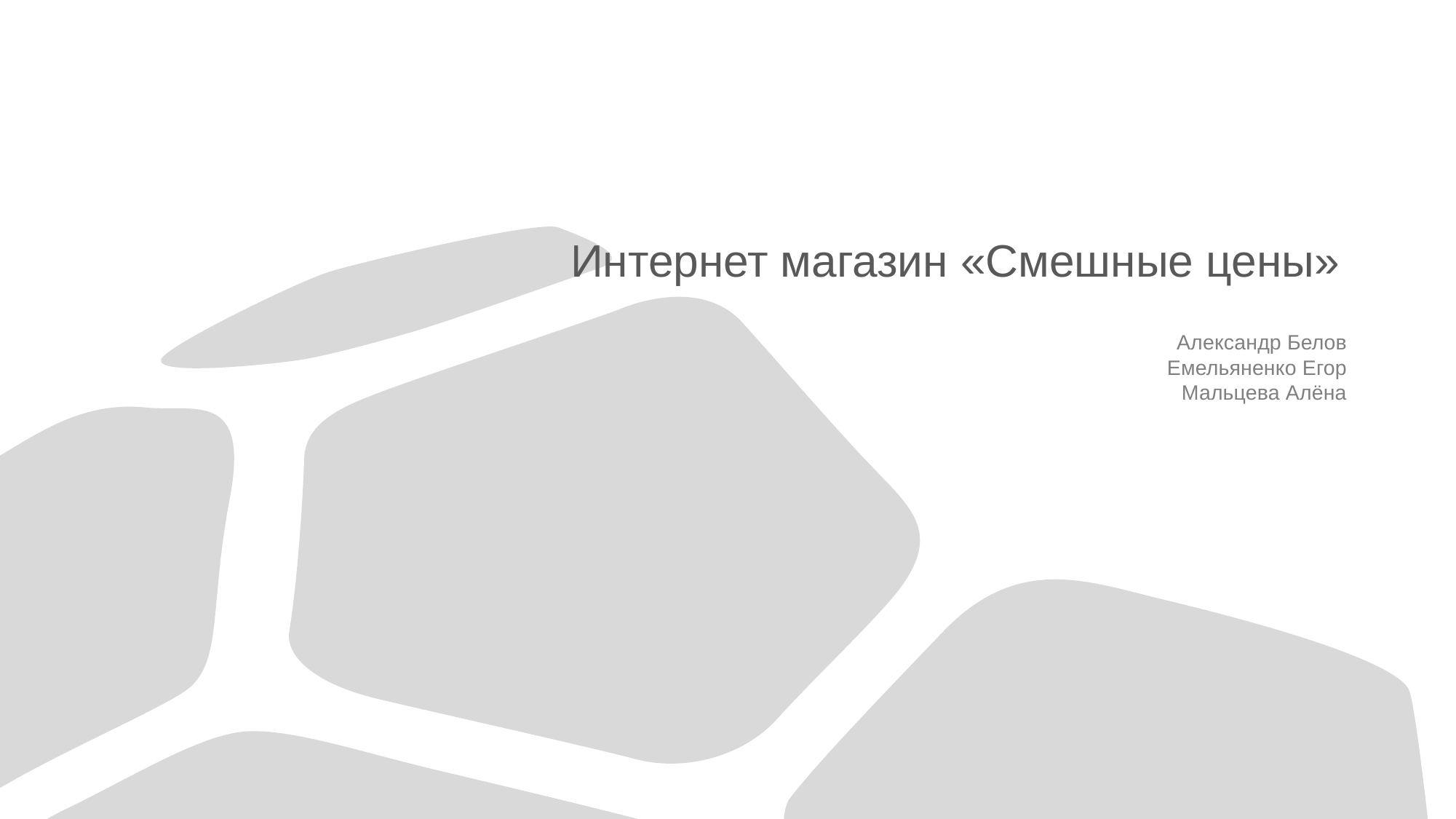

# Интернет магазин «Смешные цены»
Александр Белов
Емельяненко Егор
Мальцева Алёна